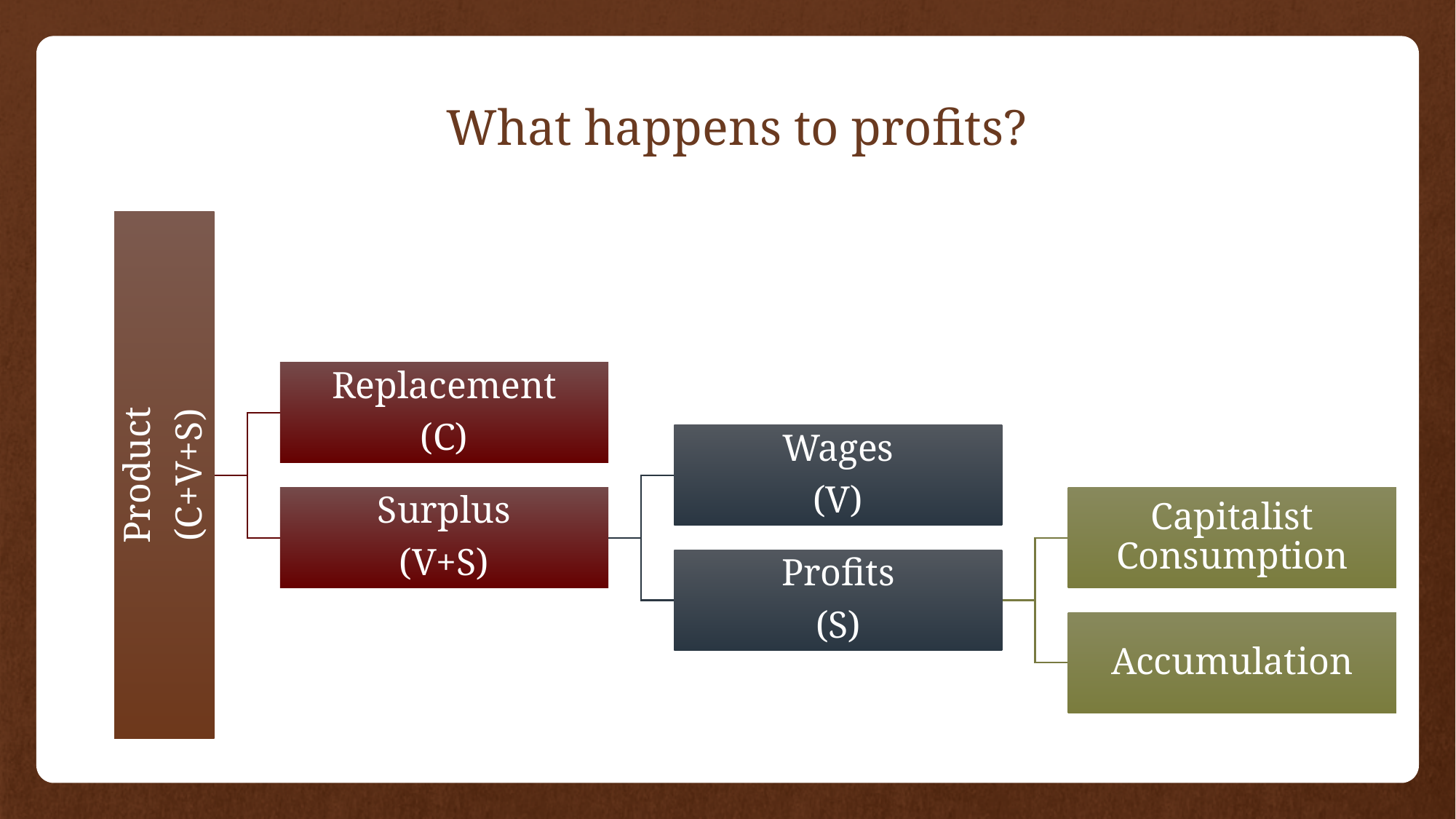

# What happens to profits?

Product
(C+V+S)
Replacement
(C)
Surplus
(V+S)
Wages
(V)
Profits
(S)
Capitalist Consumption
Accumulation